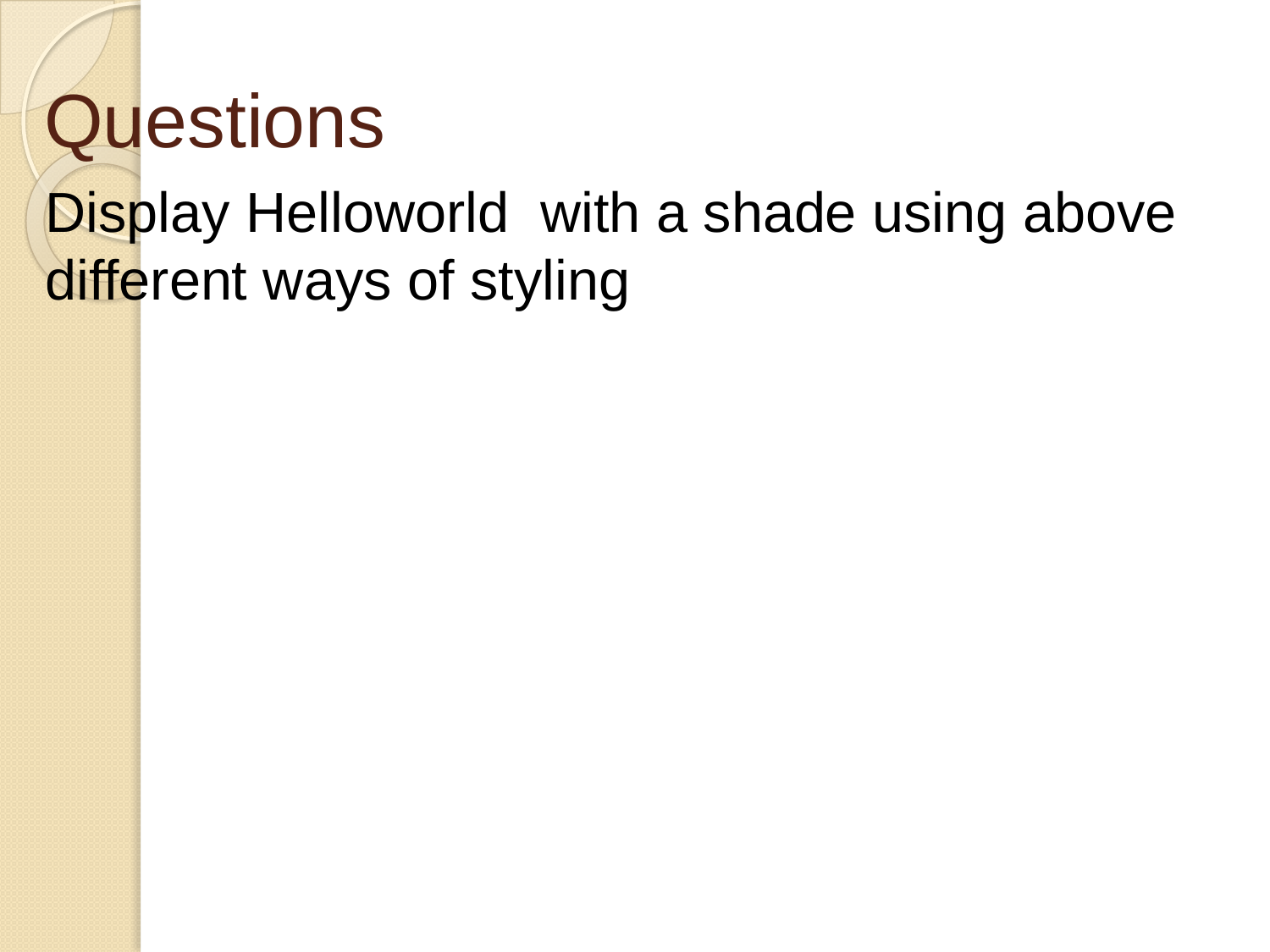

# Questions
Display Helloworld  with a shade using above different ways of styling